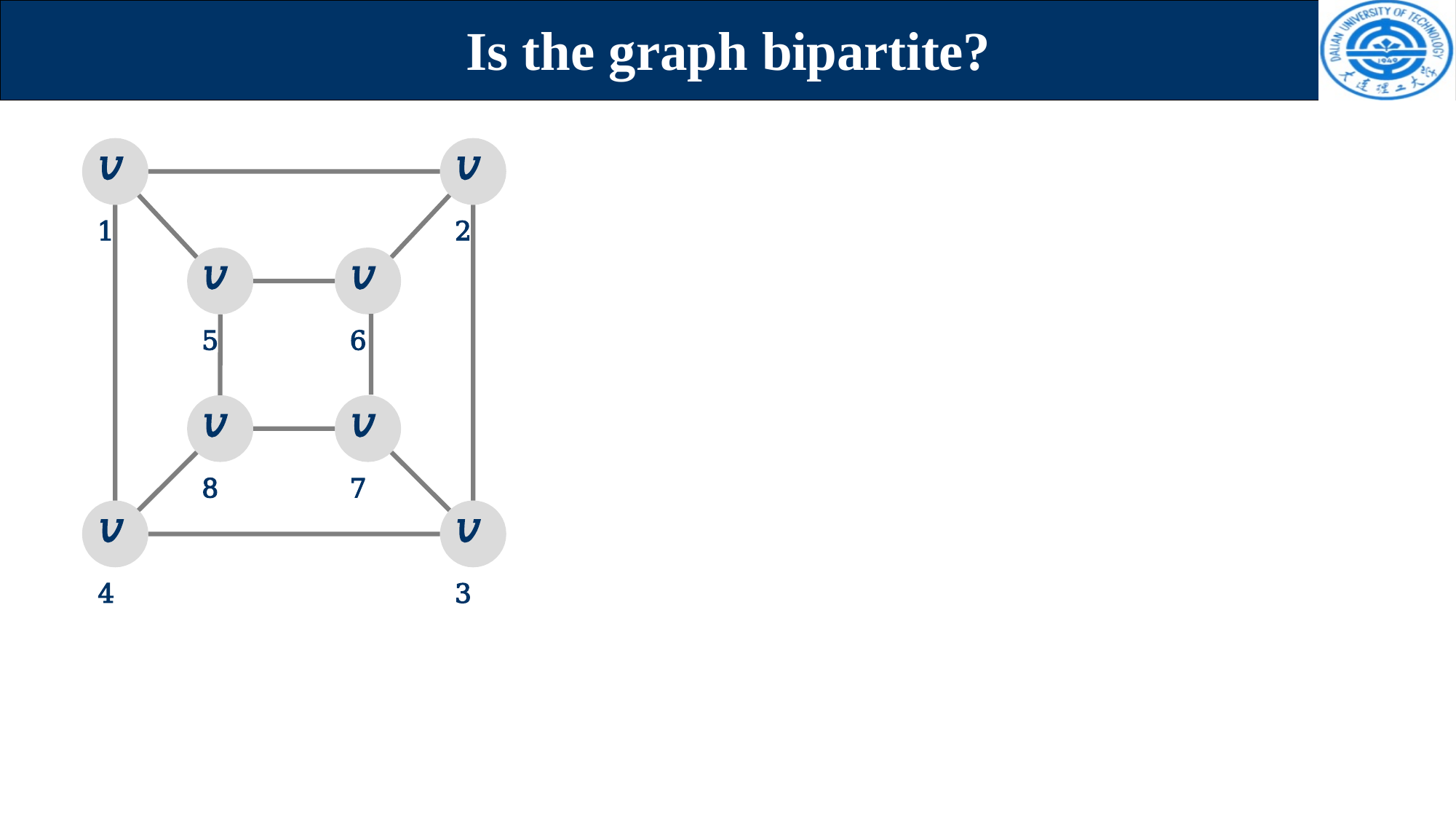

# Is the graph bipartite?
𝑣2
𝑣1

𝑣5
𝑣6

𝑣8
𝑣7
𝑣4
𝑣3